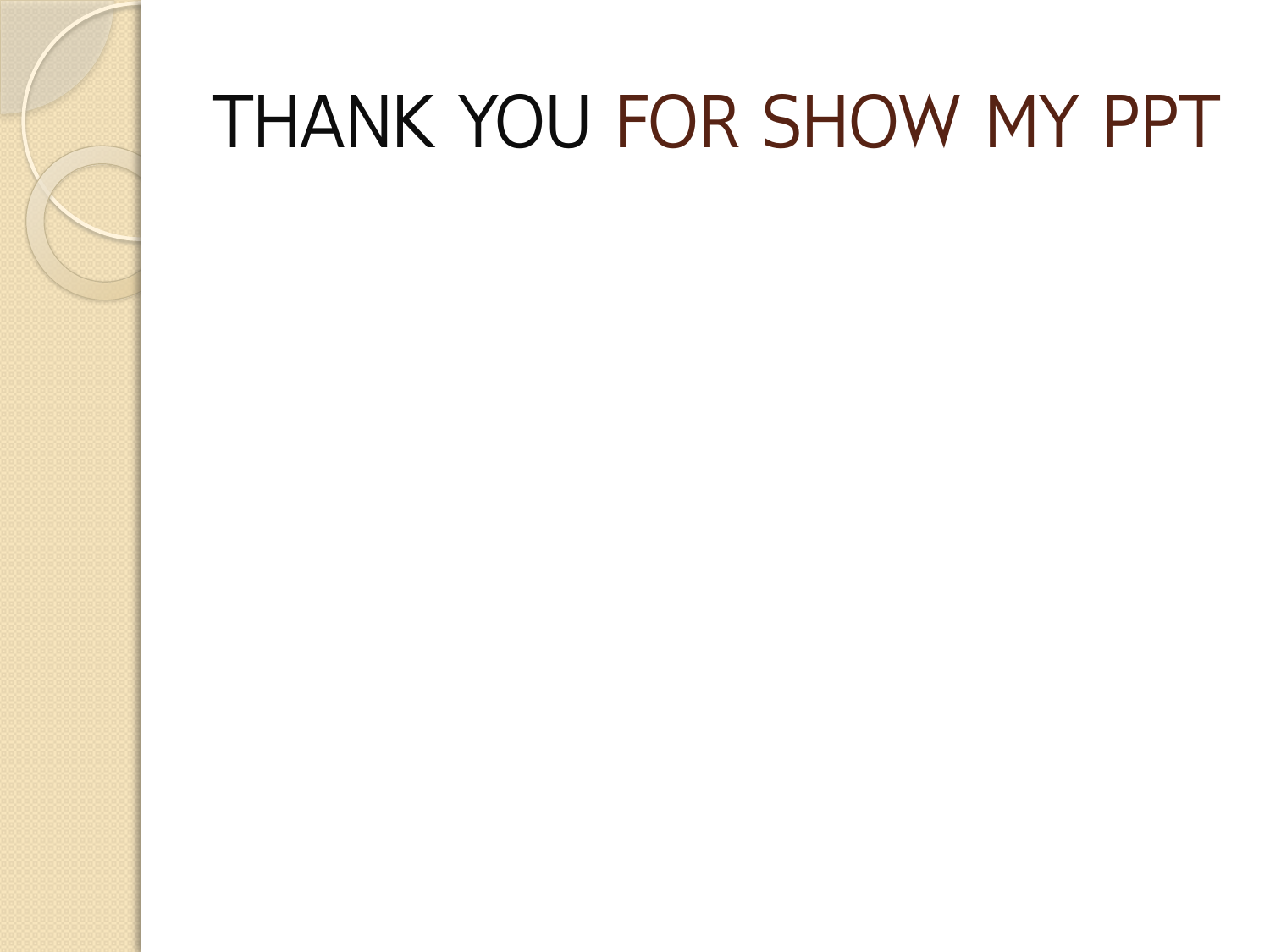

# THANK YOU FOR SHOW MY PPT